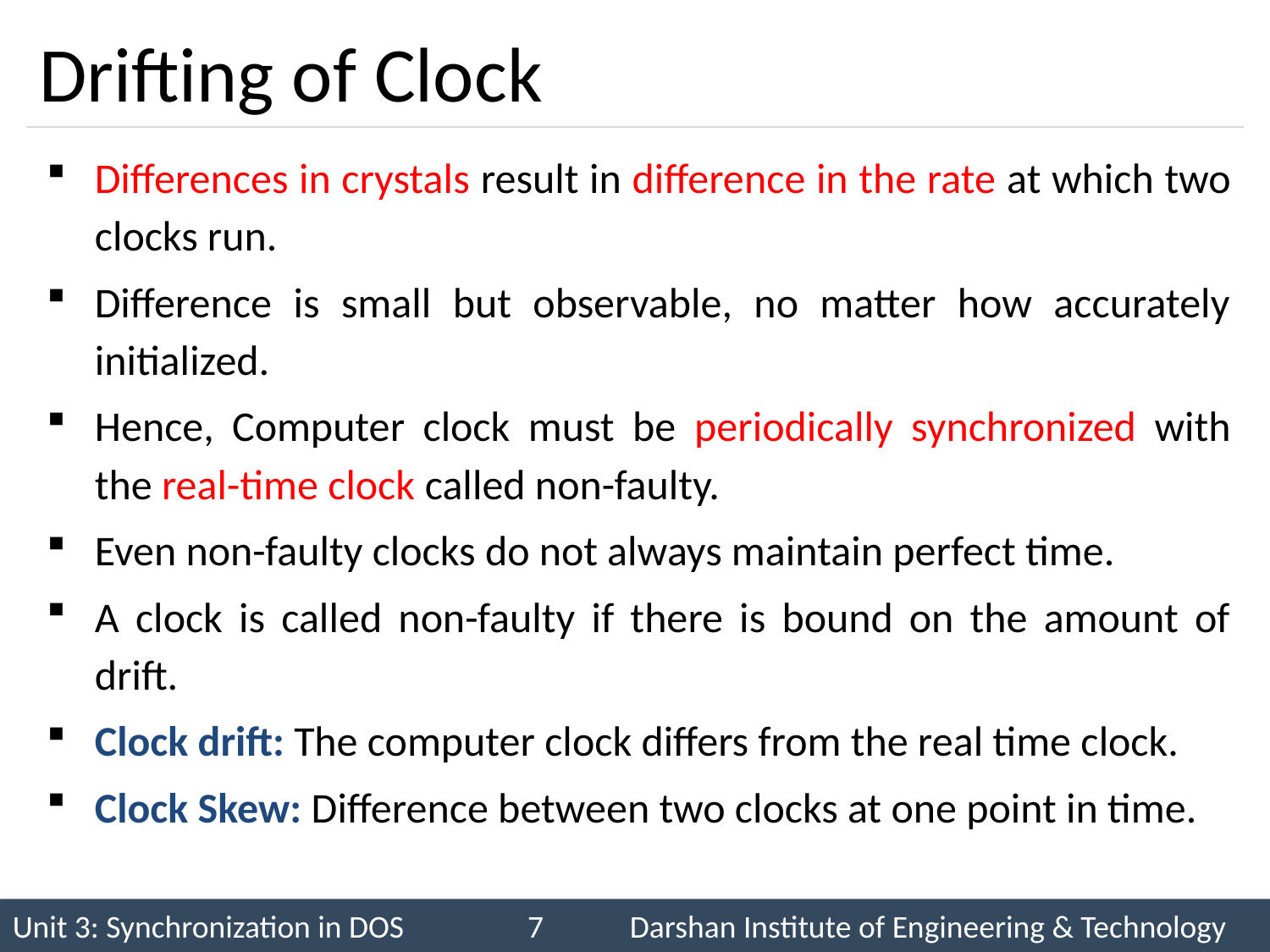

# Drifting of Clock
Differences in crystals result in difference in the rate at which two clocks run.
Difference is small but observable, no matter how accurately initialized.
Hence, Computer clock must be periodically synchronized with the real-time clock called non-faulty.
Even non-faulty clocks do not always maintain perfect time.
A clock is called non-faulty if there is bound on the amount of drift.
Clock drift: The computer clock differs from the real time clock.
Clock Skew: Difference between two clocks at one point in time.